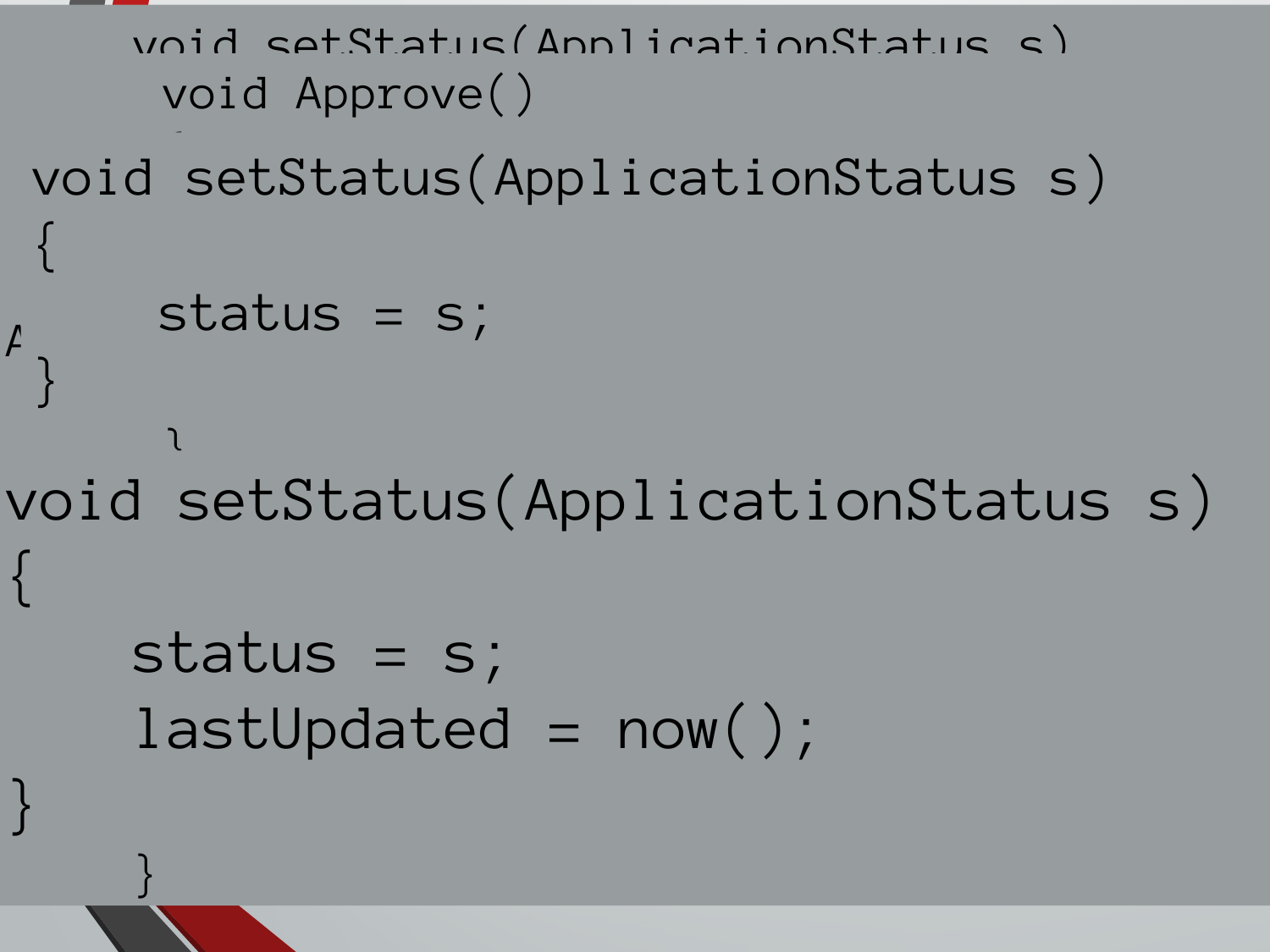

void setStatus(ApplicationStatus s)
	{
		status = s;
		lastUpdated = now();
		if (status == ApplicationStatus::Approved)
		{
			// . . .
		}
		if (status == ApplicationStatus::Denied)
		{
			// . . .
		}
	}
	void Approve()
	{
		status = ApplicationStatus::Approved;
		lastUpdated = now();
		// . . .
	}
	void Deny()
	{
		status = ApplicationStatus::Denied;
		lastUpdated = now();
		// . . .
	}
# Names tell a story
void setStatus(ApplicationStatus s)
{
	status = s;
}
If you name things well, you need less comments
Bad names confuse
Really bad names mislead
void setStatus(ApplicationStatus s)
{
	status = s;
	lastUpdated = now();
}
6